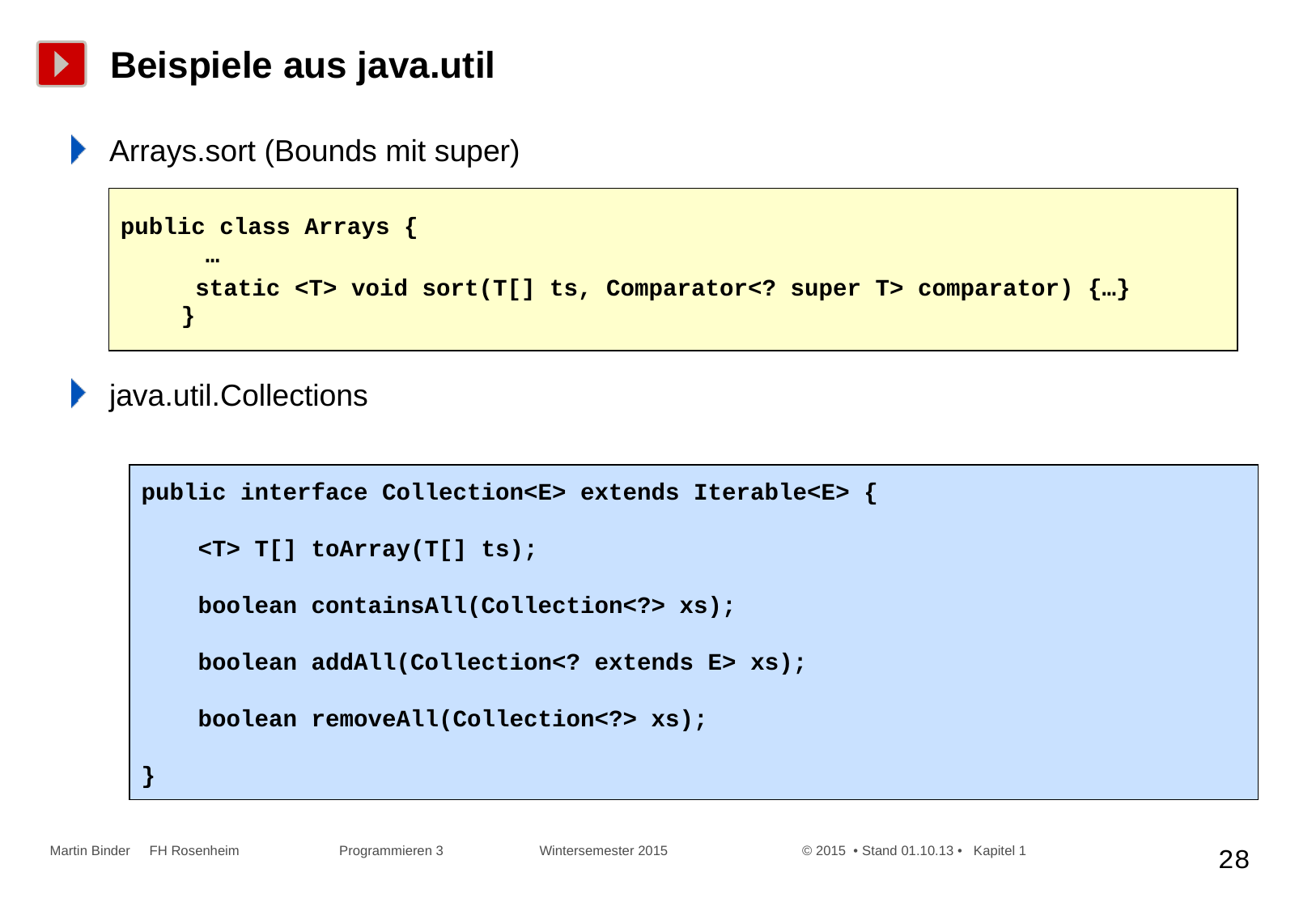

# Beispiele aus java.util
Arrays.sort (Bounds mit super)

java.util.Collections
public class Arrays {
      …
 static <T> void sort(T[] ts, Comparator<? super T> comparator) {…}
}
public interface Collection<E> extends Iterable<E> {

    <T> T[] toArray(T[] ts);

    boolean containsAll(Collection<?> xs);

    boolean addAll(Collection<? extends E> xs);

    boolean removeAll(Collection<?> xs);

}
Martin Binder     FH Rosenheim                          Programmieren 3                         Wintersemester 2015                                   © 2015  • Stand 01.10.13 •   Kapitel 1